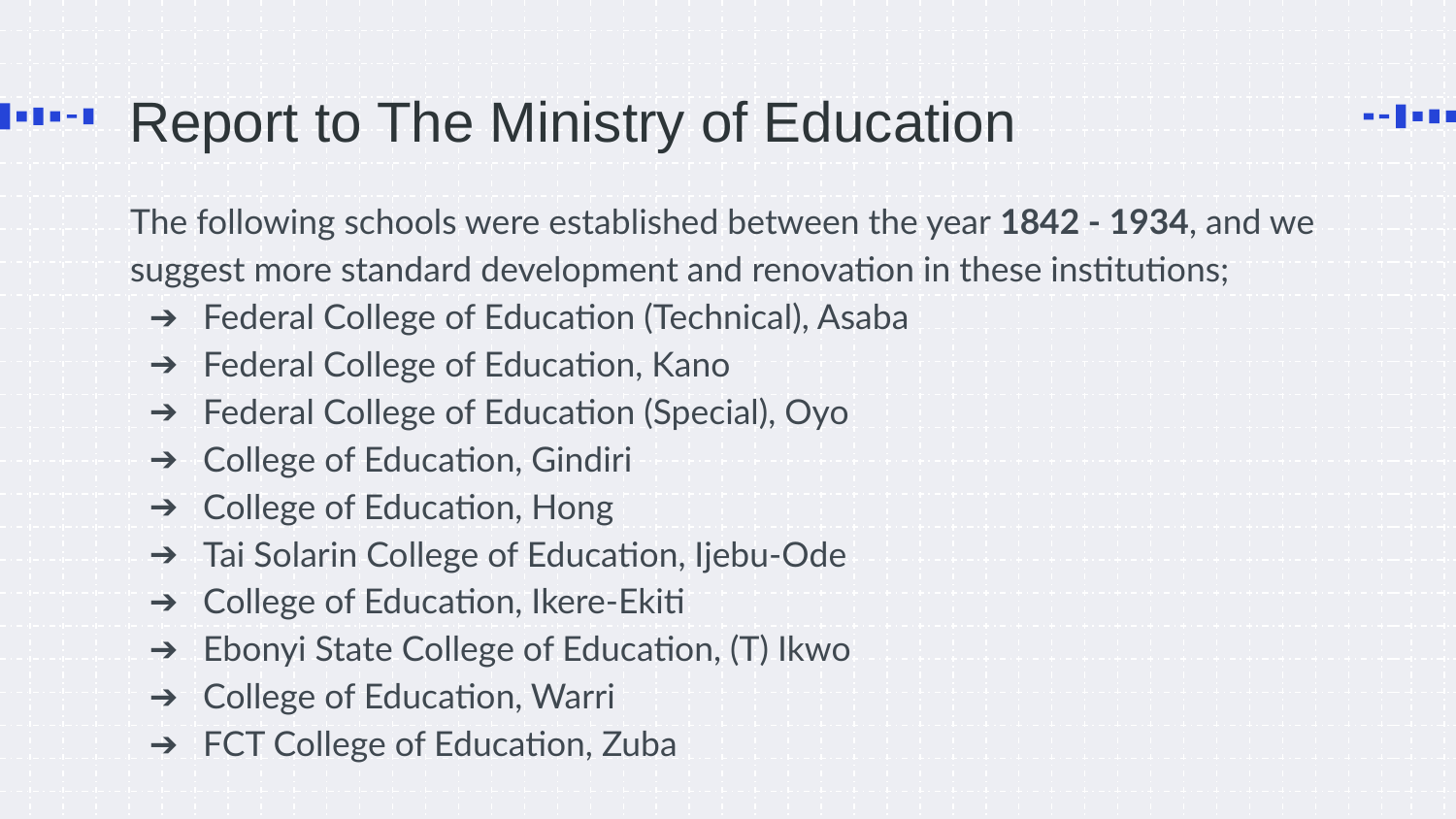

# Report to The Ministry of Education
The following schools were established between the year 1842 - 1934, and we suggest more standard development and renovation in these institutions;
Federal College of Education (Technical), Asaba
Federal College of Education, Kano
Federal College of Education (Special), Oyo
College of Education, Gindiri
College of Education, Hong
Tai Solarin College of Education, Ijebu-Ode
College of Education, Ikere-Ekiti
Ebonyi State College of Education, (T) Ikwo
College of Education, Warri
FCT College of Education, Zuba